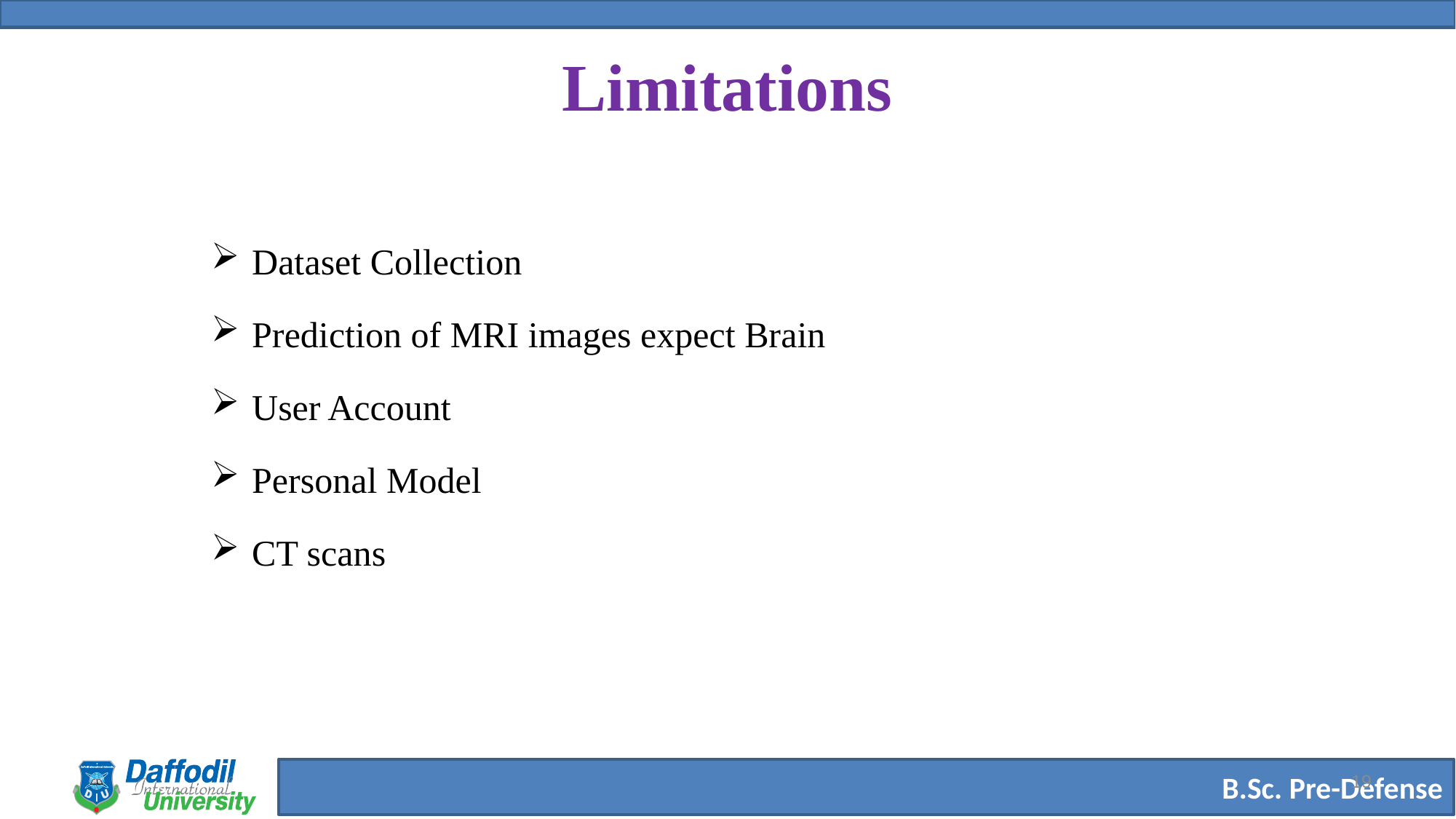

# Limitations
Dataset Collection
Prediction of MRI images expect Brain
User Account
Personal Model
CT scans
19